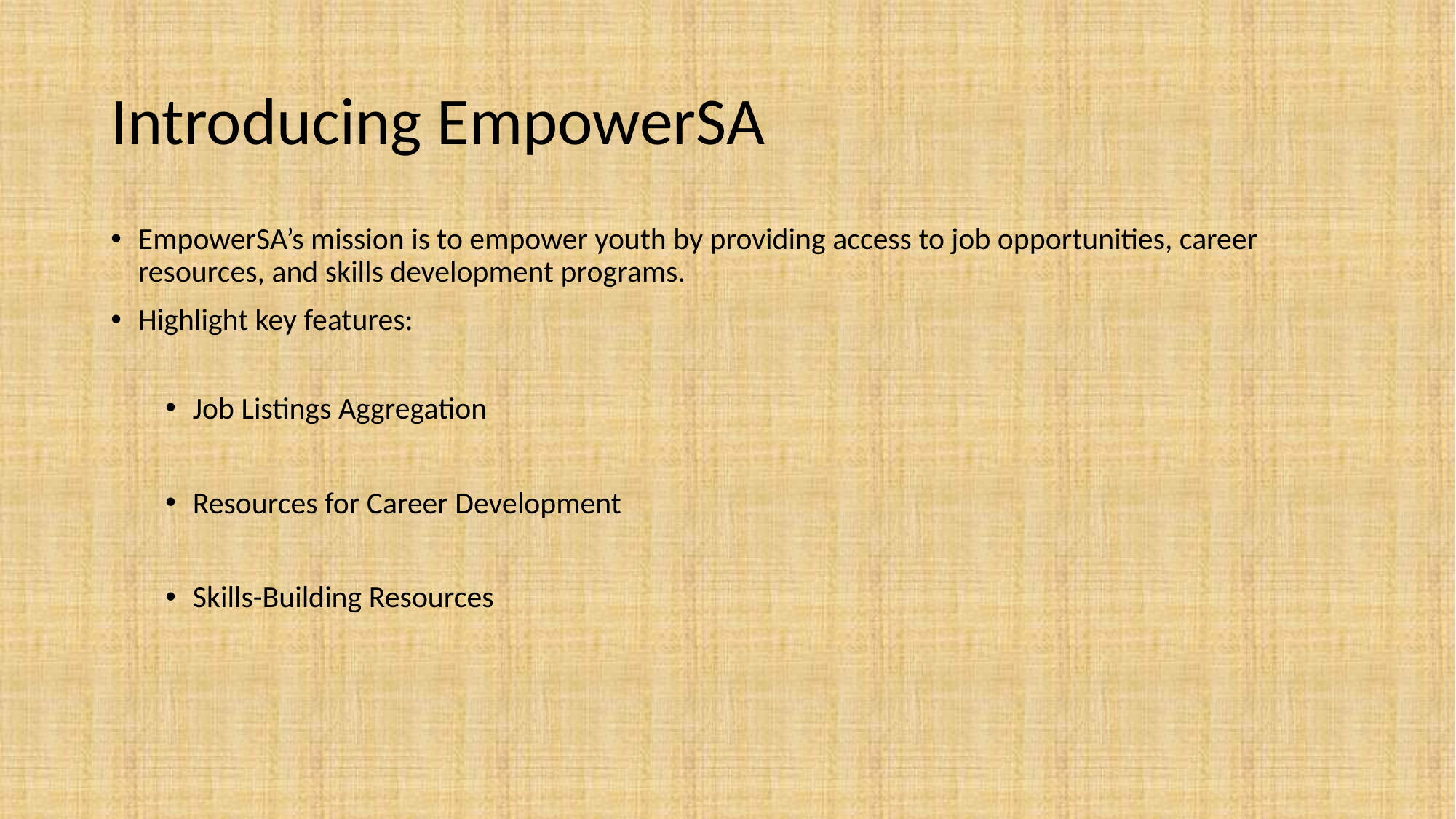

# Introducing EmpowerSA
EmpowerSA’s mission is to empower youth by providing access to job opportunities, career resources, and skills development programs.
Highlight key features:

Job Listings Aggregation

Resources for Career Development

Skills-Building Resources